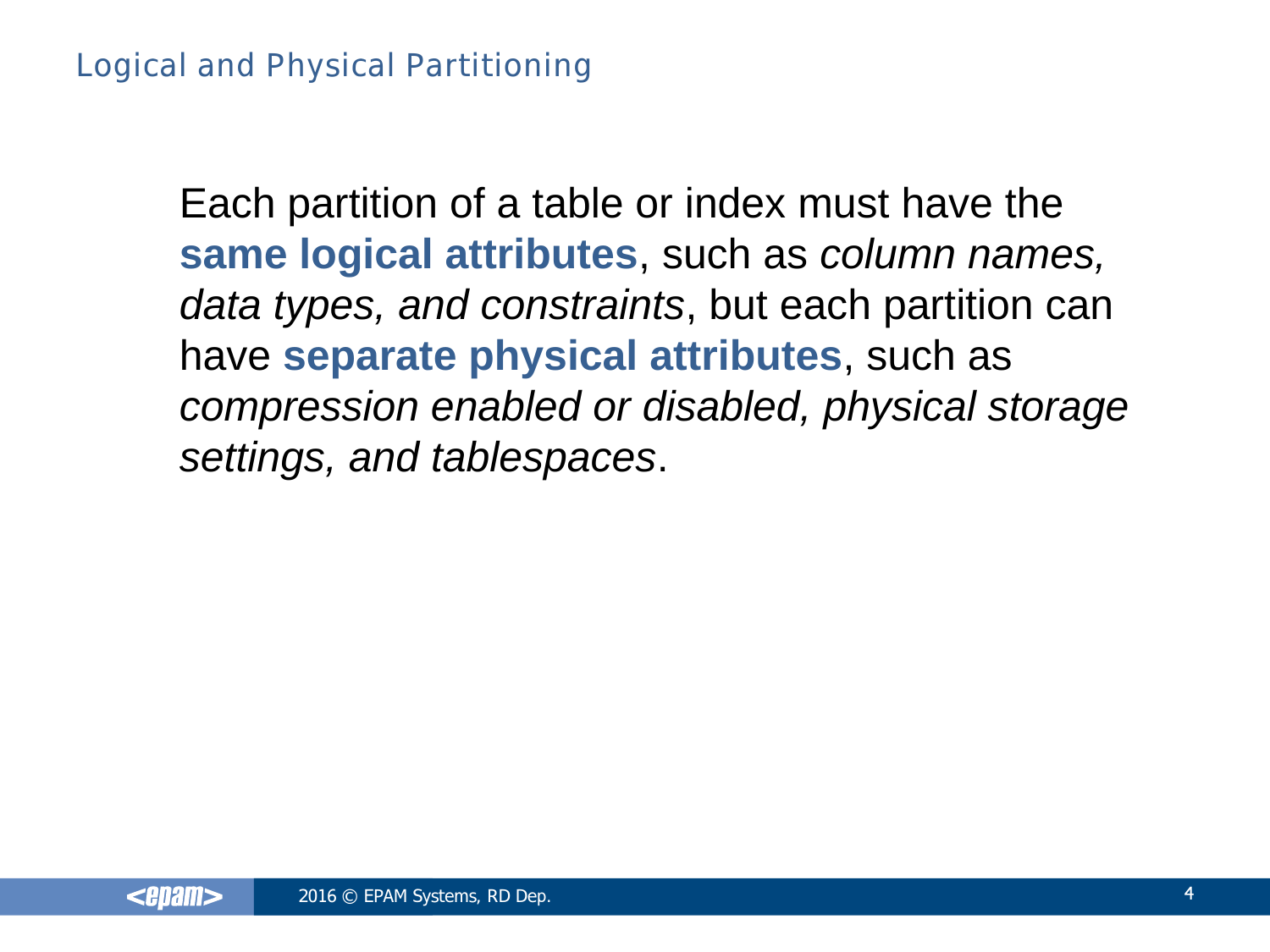

# Logical and Physical Partitioning
Each partition of a table or index must have the same logical attributes, such as column names, data types, and constraints, but each partition can have separate physical attributes, such as compression enabled or disabled, physical storage settings, and tablespaces.
4
2016 © EPAM Systems, RD Dep.